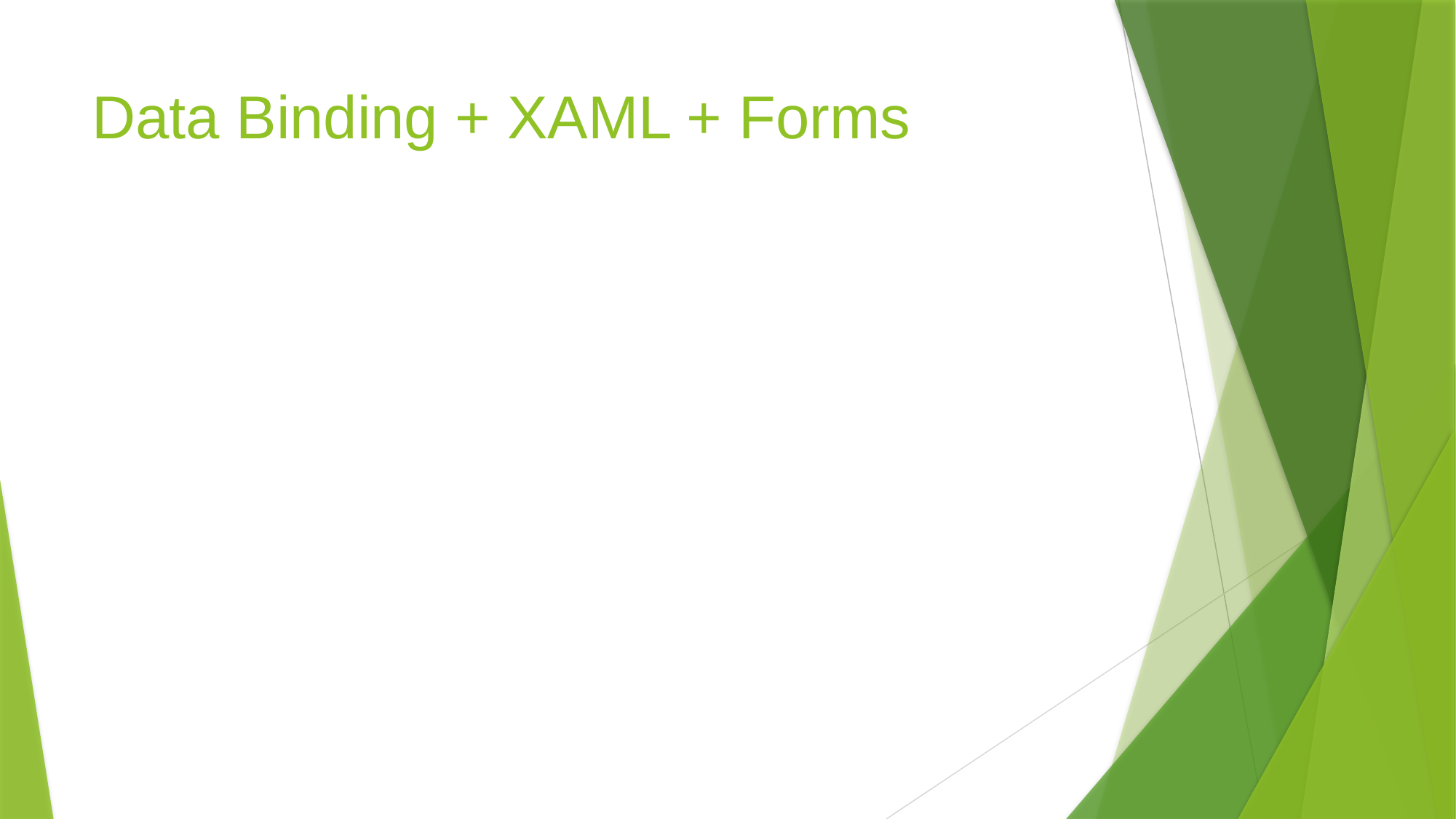

# Data Binding + XAML + Forms